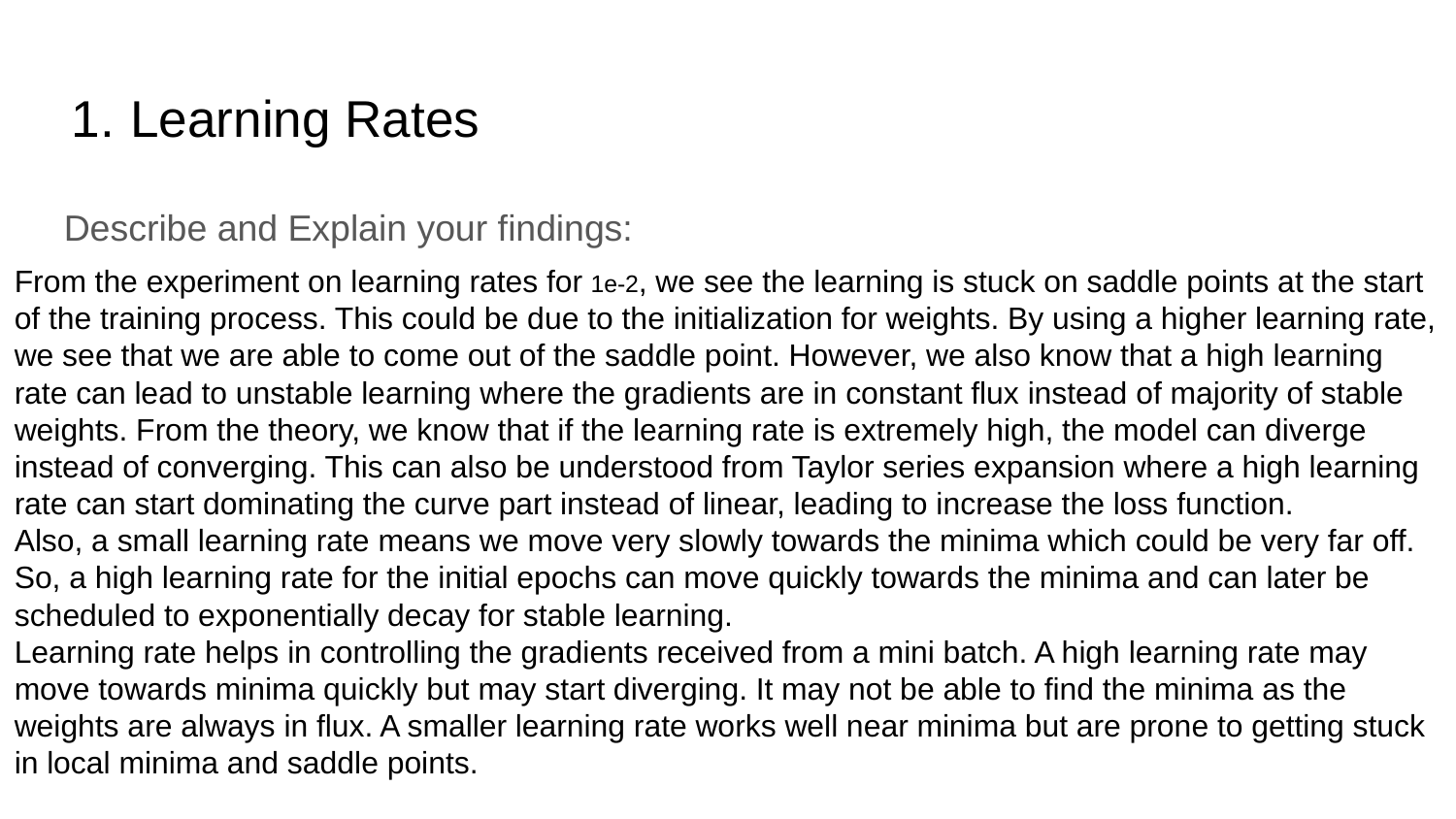

Learning Rates
Describe and Explain your findings:
From the experiment on learning rates for 1e-2, we see the learning is stuck on saddle points at the start of the training process. This could be due to the initialization for weights. By using a higher learning rate, we see that we are able to come out of the saddle point. However, we also know that a high learning rate can lead to unstable learning where the gradients are in constant flux instead of majority of stable weights. From the theory, we know that if the learning rate is extremely high, the model can diverge instead of converging. This can also be understood from Taylor series expansion where a high learning rate can start dominating the curve part instead of linear, leading to increase the loss function.
Also, a small learning rate means we move very slowly towards the minima which could be very far off. So, a high learning rate for the initial epochs can move quickly towards the minima and can later be scheduled to exponentially decay for stable learning.
Learning rate helps in controlling the gradients received from a mini batch. A high learning rate may move towards minima quickly but may start diverging. It may not be able to find the minima as the weights are always in flux. A smaller learning rate works well near minima but are prone to getting stuck in local minima and saddle points.